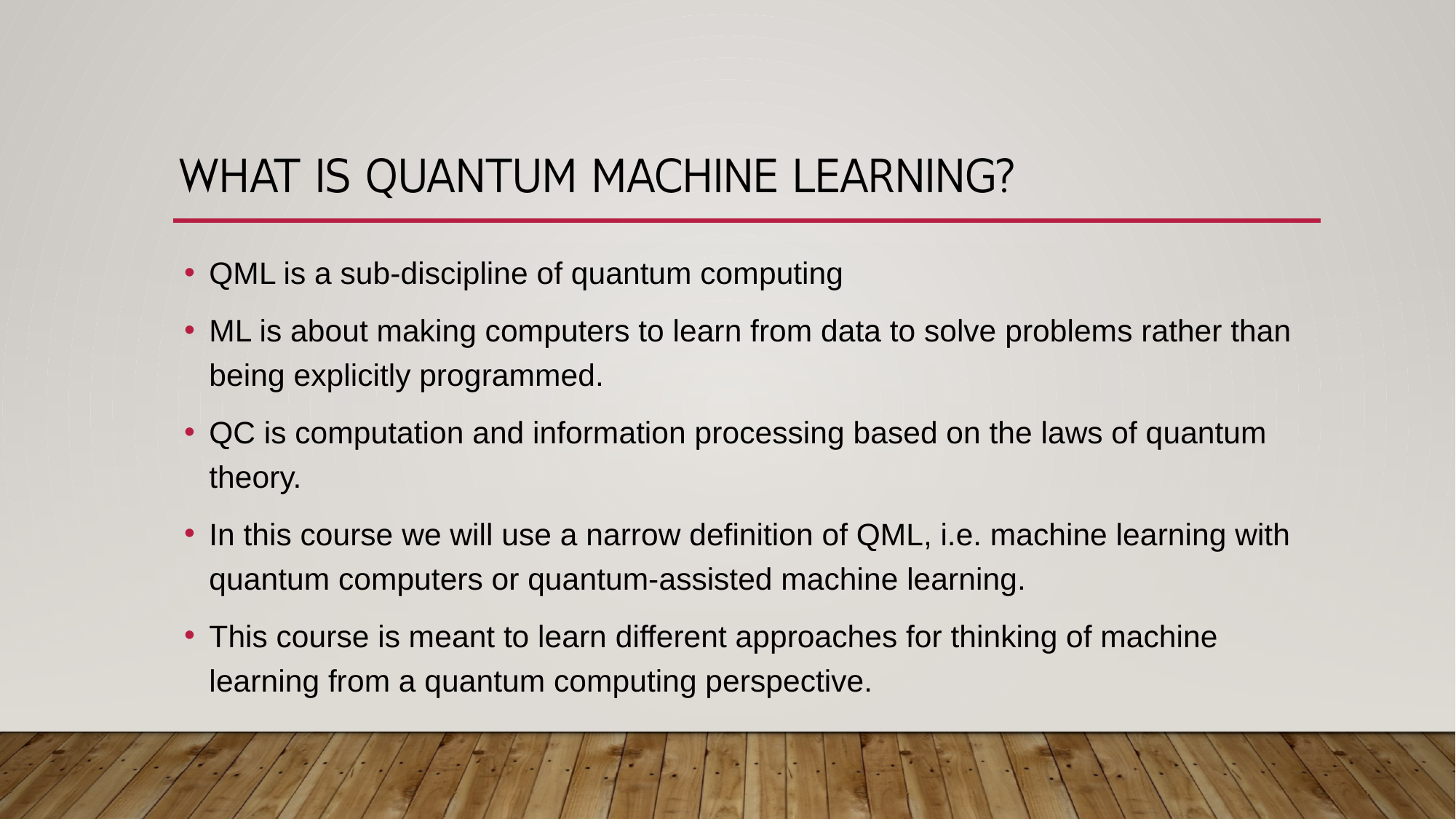

# What is quantum machine learning?
QML is a sub-discipline of quantum computing
ML is about making computers to learn from data to solve problems rather than being explicitly programmed.
QC is computation and information processing based on the laws of quantum theory.
In this course we will use a narrow definition of QML, i.e. machine learning with quantum computers or quantum-assisted machine learning.
This course is meant to learn different approaches for thinking of machine learning from a quantum computing perspective.